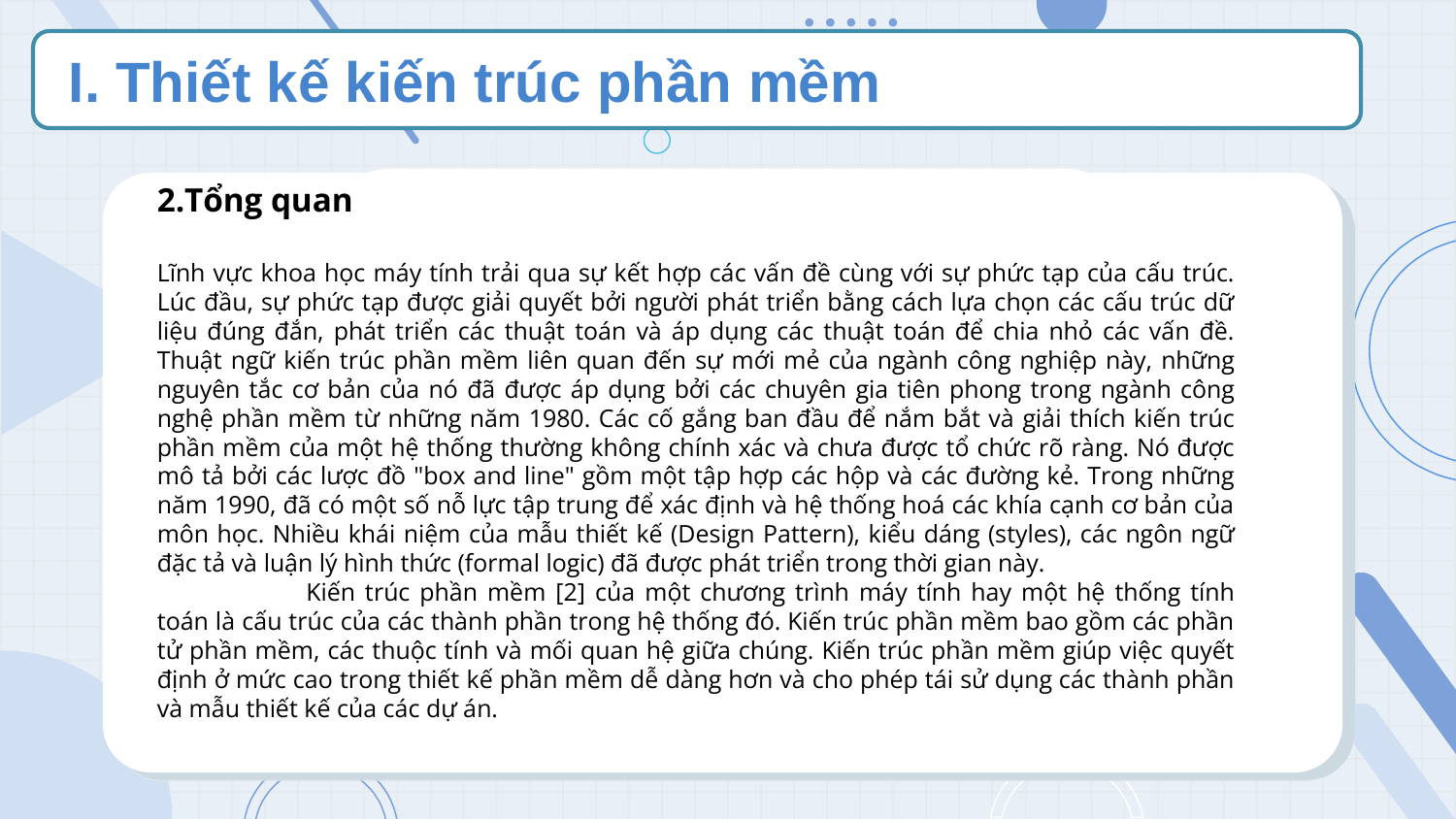

I. Thiết kế kiến trúc phần mềm
I. Thiết kế kiến trúc phần mềm

2.Tổng quan

Lĩnh vực khoa học máy tính trải qua sự kết hợp các vấn đề cùng với sự phức tạp của cấu trúc. Lúc đầu, sự phức tạp được giải quyết bởi người phát triển bằng cách lựa chọn các cấu trúc dữ liệu đúng đắn, phát triển các thuật toán và áp dụng các thuật toán để chia nhỏ các vấn đề. Thuật ngữ kiến trúc phần mềm liên quan đến sự mới mẻ của ngành công nghiệp này, những nguyên tắc cơ bản của nó đã được áp dụng bởi các chuyên gia tiên phong trong ngành công nghệ phần mềm từ những năm 1980. Các cố gắng ban đầu để nắm bắt và giải thích kiến trúc phần mềm của một hệ thống thường không chính xác và chưa được tổ chức rõ ràng. Nó được mô tả bởi các lược đồ "box and line" gồm một tập hợp các hộp và các đường kẻ. Trong những năm 1990, đã có một số nỗ lực tập trung để xác định và hệ thống hoá các khía cạnh cơ bản của môn học. Nhiều khái niệm của mẫu thiết kế (Design Pattern), kiểu dáng (styles), các ngôn ngữ đặc tả và luận lý hình thức (formal logic) đã được phát triển trong thời gian này.
 	Kiến trúc phần mềm [2] của một chương trình máy tính hay một hệ thống tính toán là cấu trúc của các thành phần trong hệ thống đó. Kiến trúc phần mềm bao gồm các phần tử phần mềm, các thuộc tính và mối quan hệ giữa chúng. Kiến trúc phần mềm giúp việc quyết định ở mức cao trong thiết kế phần mềm dễ dàng hơn và cho phép tái sử dụng các thành phần và mẫu thiết kế của các dự án.